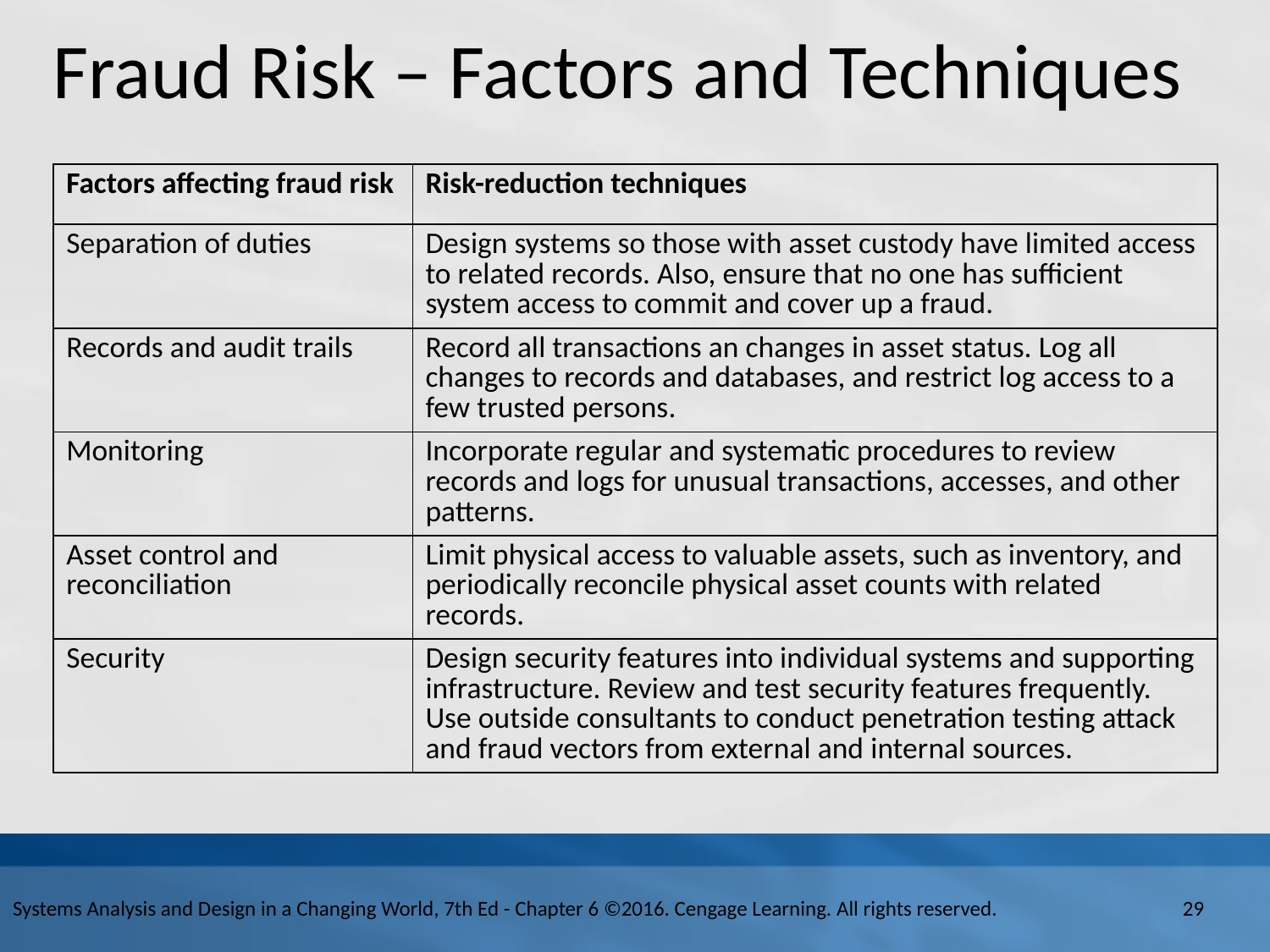

# Fraud Risk – Factors and Techniques
| Factors affecting fraud risk | Risk-reduction techniques |
| --- | --- |
| Separation of duties | Design systems so those with asset custody have limited access to related records. Also, ensure that no one has sufficient system access to commit and cover up a fraud. |
| Records and audit trails | Record all transactions an changes in asset status. Log all changes to records and databases, and restrict log access to a few trusted persons. |
| Monitoring | Incorporate regular and systematic procedures to review records and logs for unusual transactions, accesses, and other patterns. |
| Asset control and reconciliation | Limit physical access to valuable assets, such as inventory, and periodically reconcile physical asset counts with related records. |
| Security | Design security features into individual systems and supporting infrastructure. Review and test security features frequently. Use outside consultants to conduct penetration testing attack and fraud vectors from external and internal sources. |
Systems Analysis and Design in a Changing World, 7th Ed - Chapter 6 ©2016. Cengage Learning. All rights reserved.
29